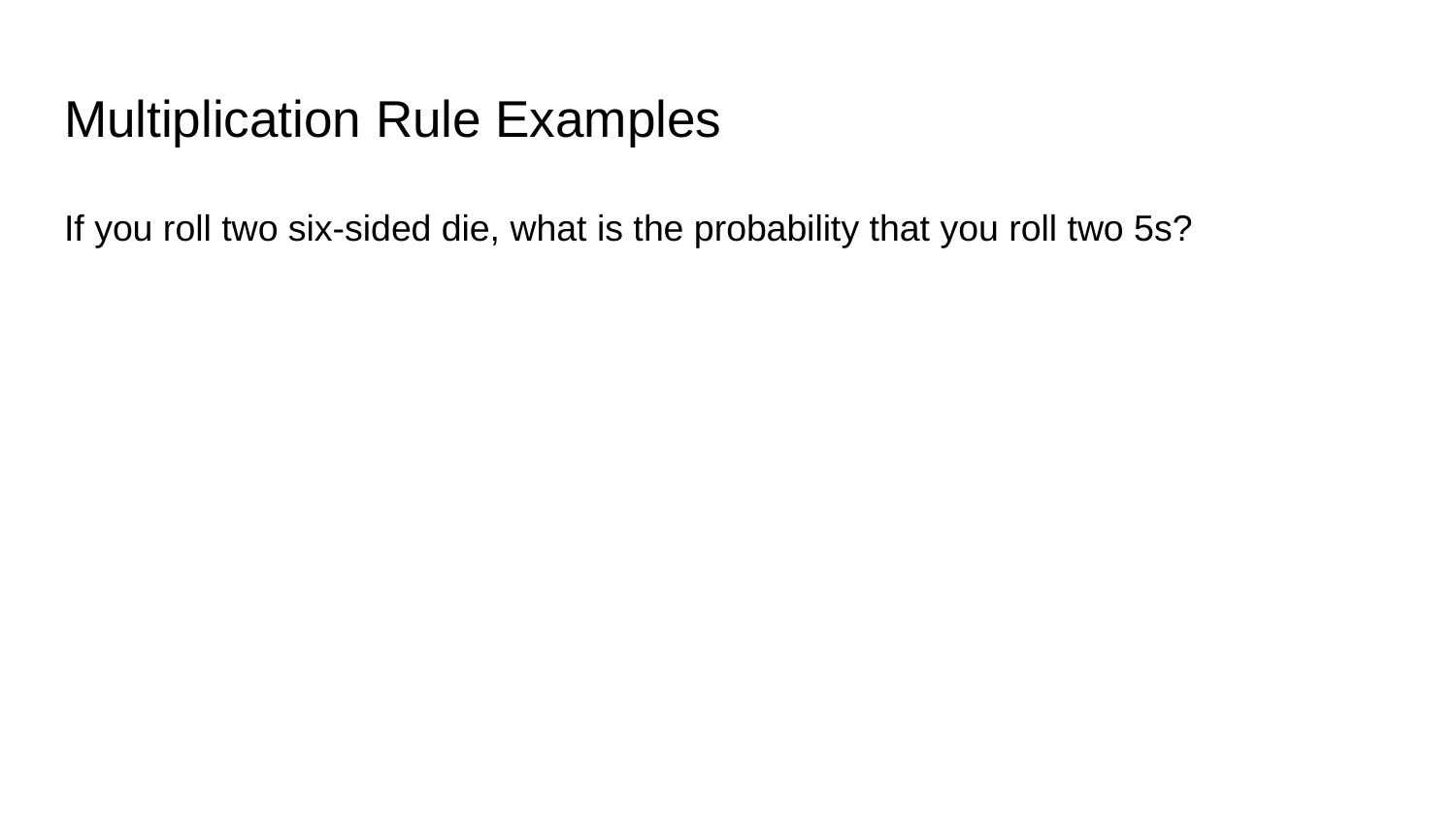

# Multiplication Rule Examples
If you roll two six-sided die, what is the probability that you roll two 5s?